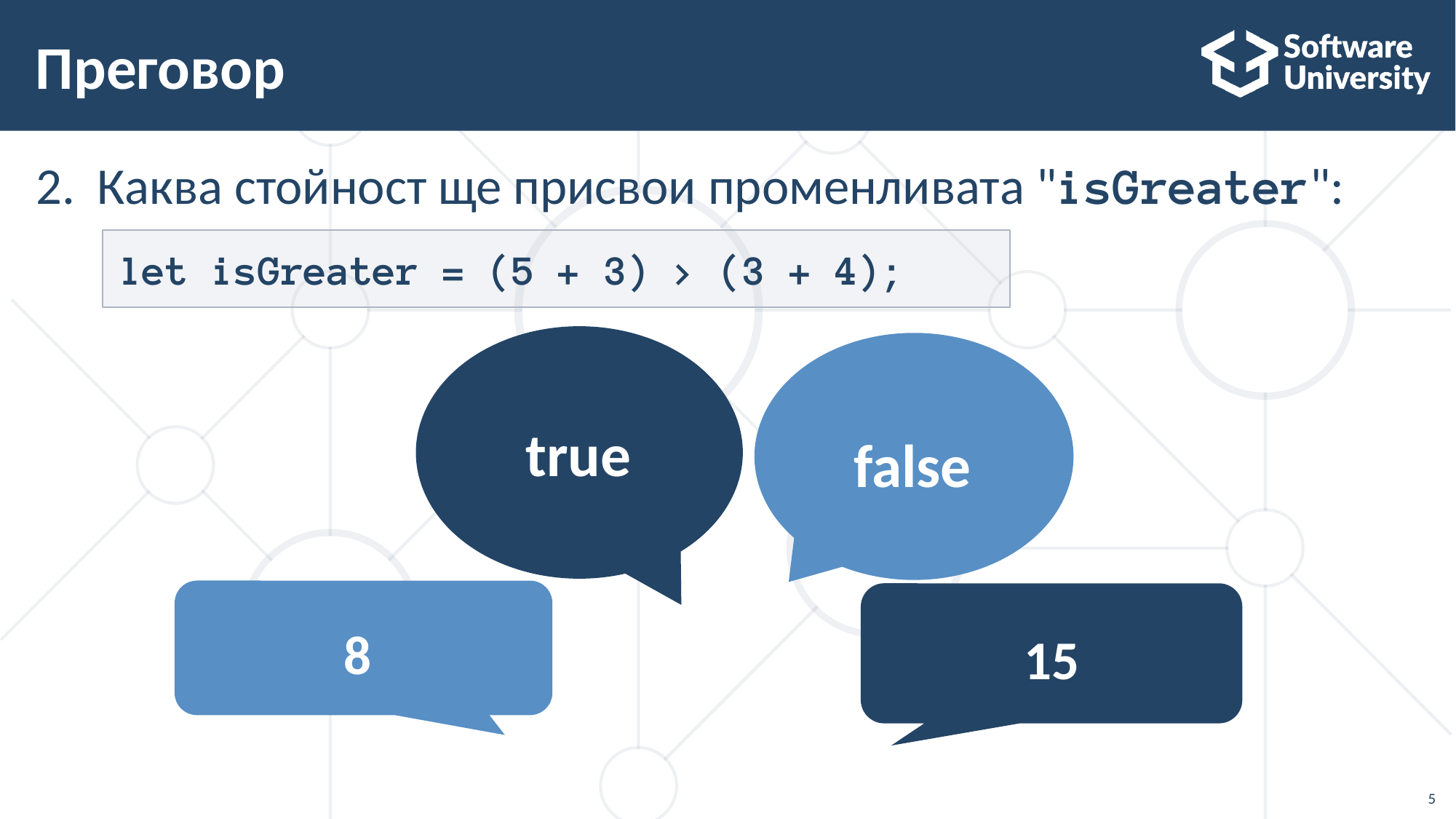

# Преговор
Каква стойност ще присвои променливата "isGreater":

let isGreater = (5 + 3) > (3 + 4);

true

false

8

15
5